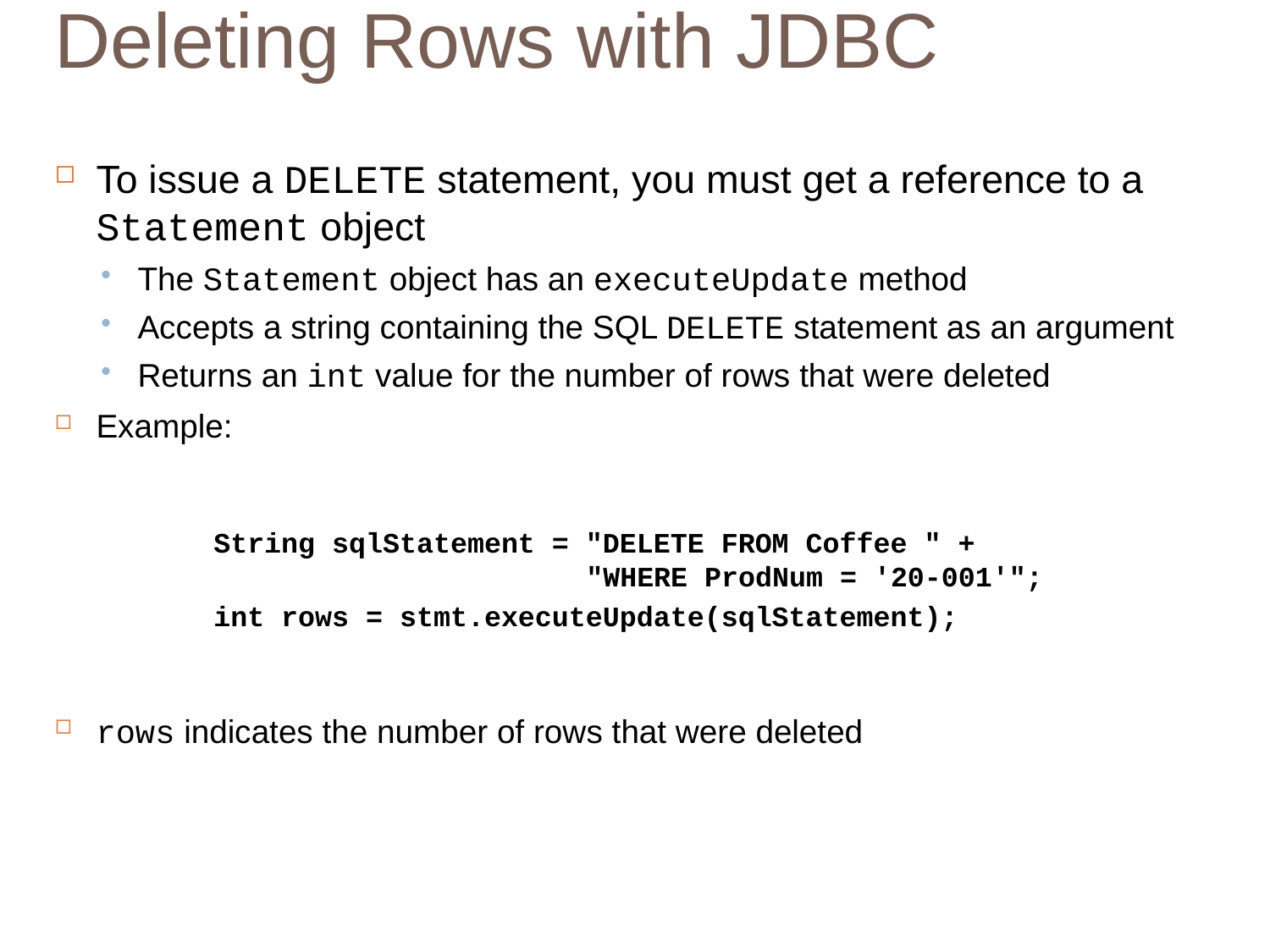

Deleting Rows with JDBC
To issue a DELETE statement, you must get a reference to a Statement object
The Statement object has an executeUpdate method
Accepts a string containing the SQL DELETE statement as an argument
Returns an int value for the number of rows that were deleted
Example:

rows indicates the number of rows that were deleted

String sqlStatement = "DELETE FROM Coffee " +
		       "WHERE ProdNum = '20-001'";
int rows = stmt.executeUpdate(sqlStatement);